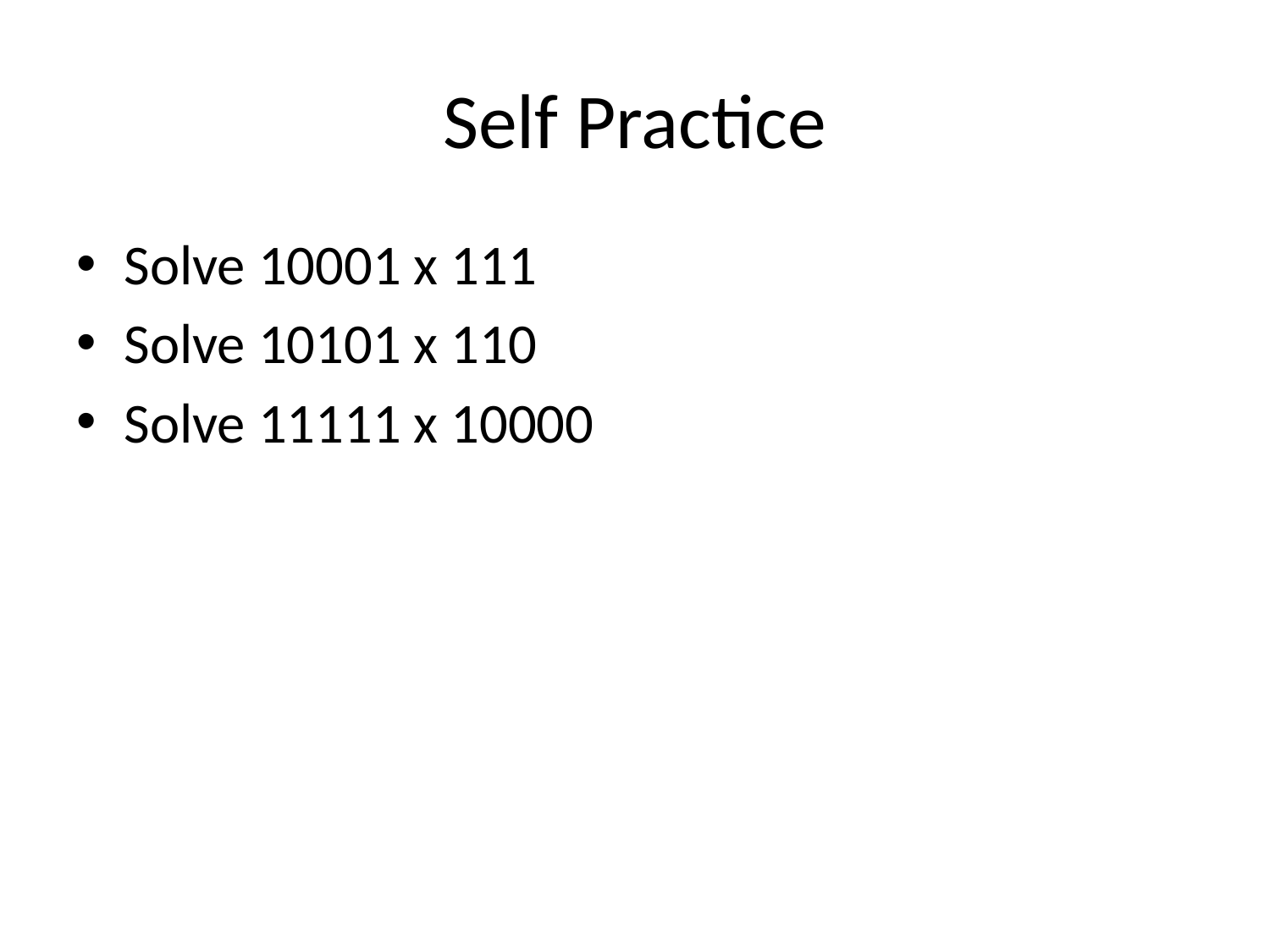

# Self Practice
Solve 10001 x 111
Solve 10101 x 110
Solve 11111 x 10000